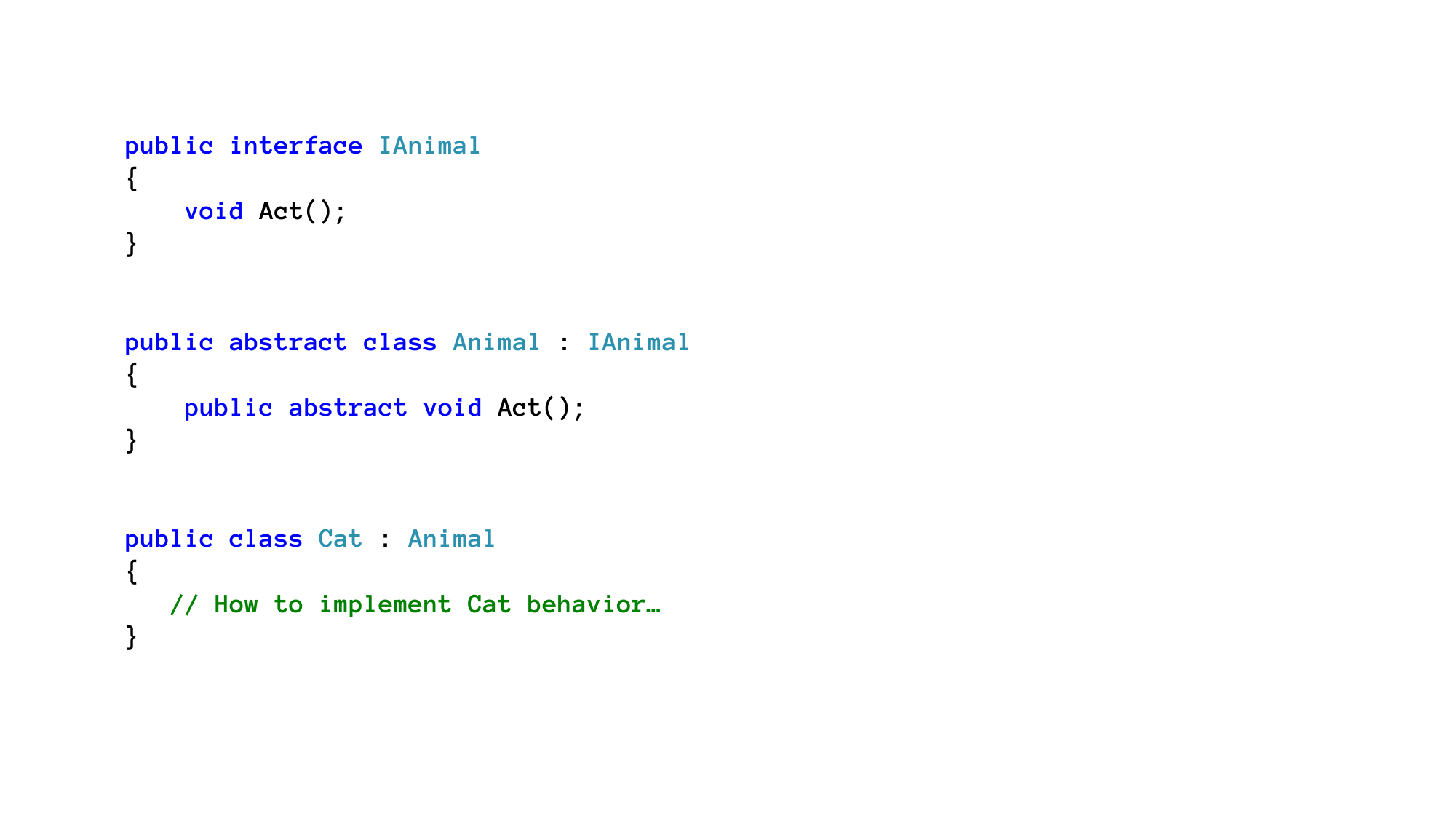

public interface IAnimal
{
    void Act();
}

public abstract class Animal : IAnimal
{
    public abstract void Act();
}

public class Cat : Animal
{
   // How to implement Cat behavior…
}